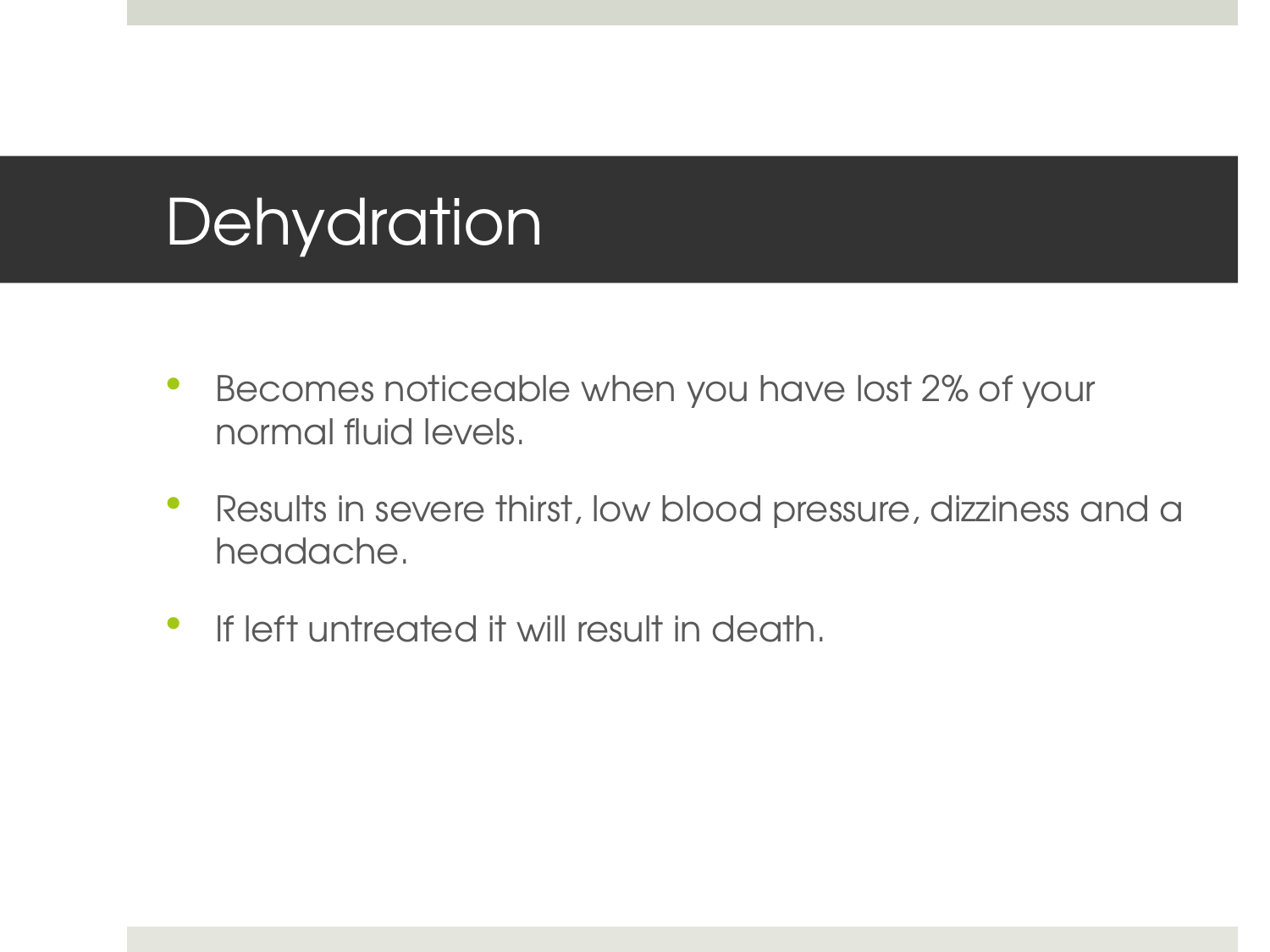

# Dehydration
Becomes noticeable when you have lost 2% of your normal fluid levels.
Results in severe thirst, low blood pressure, dizziness and a headache.
If left untreated it will result in death.